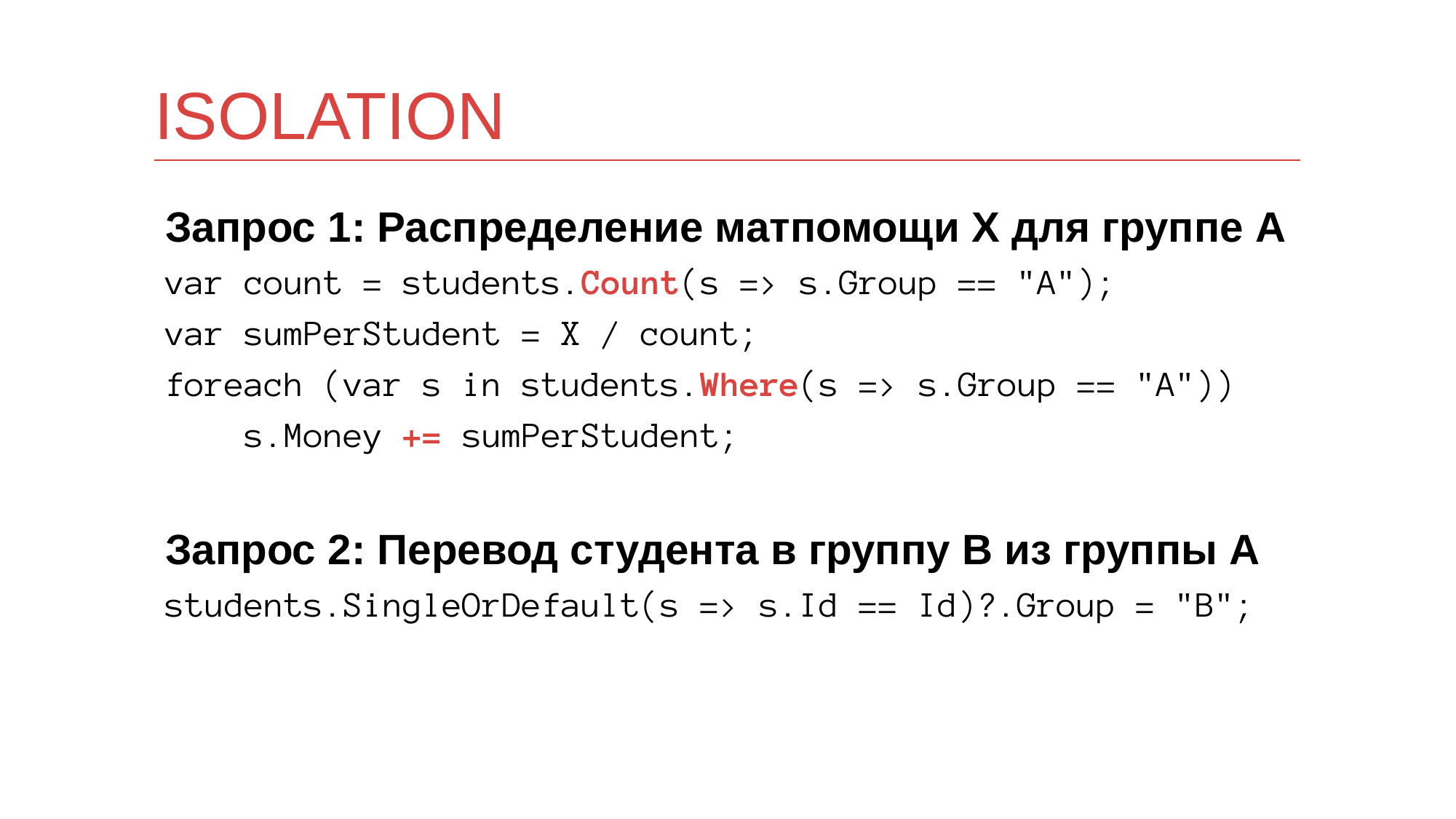

# Isolation
Запрос 1: Распределение матпомощи X для группе A
var count = students.Count(s => s.Group == "A");
var sumPerStudent = X / count;
foreach (var s in students.Where(s => s.Group == "A"))
    s.Money += sumPerStudent;

Запрос 2: Перевод студента в группу B из группы A
students.SingleOrDefault(s => s.Id == Id)?.Group = "B";